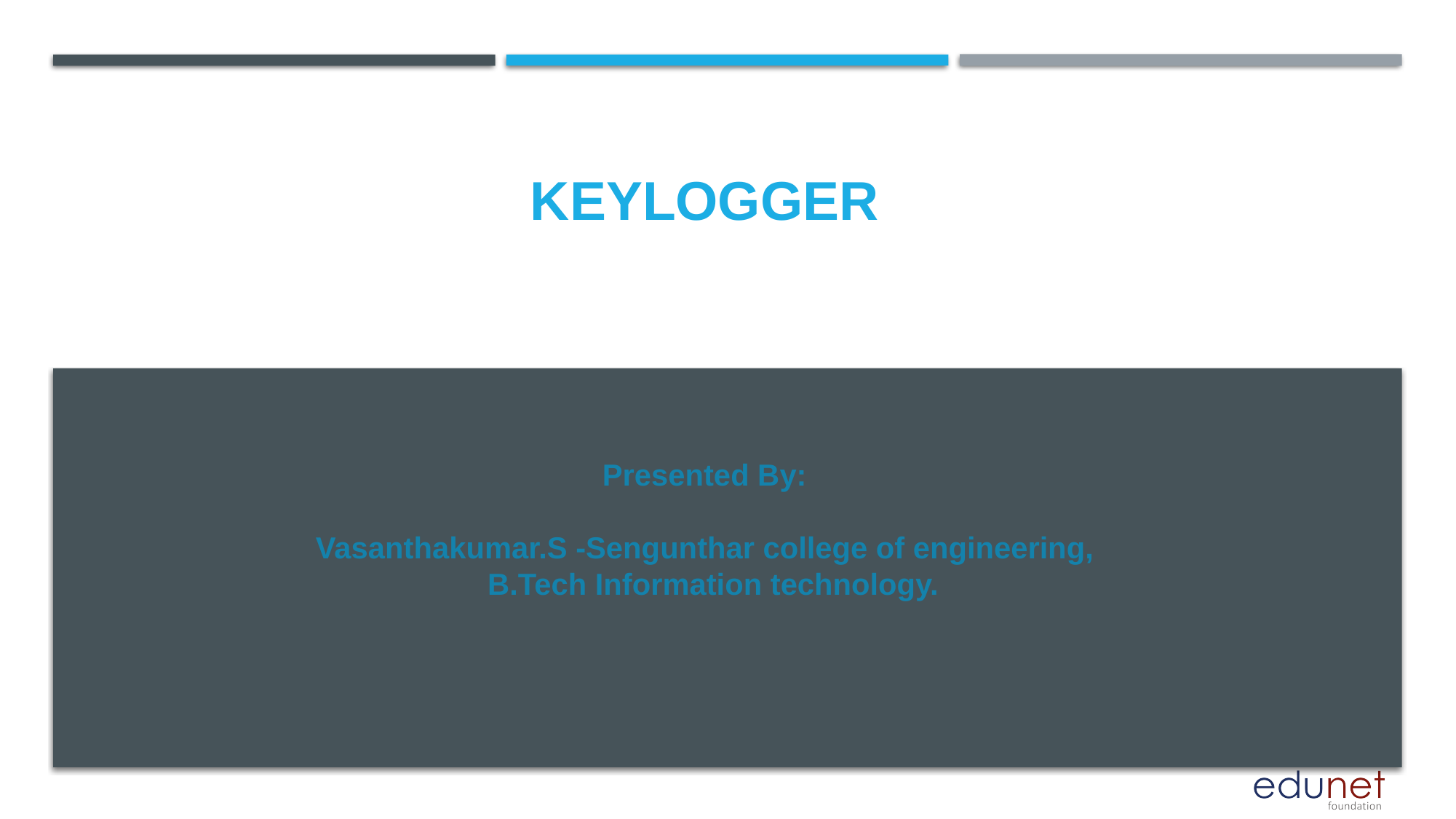

# keylogger
Presented By:

Vasanthakumar.S -Sengunthar college of engineering,
  B.Tech Information technology.